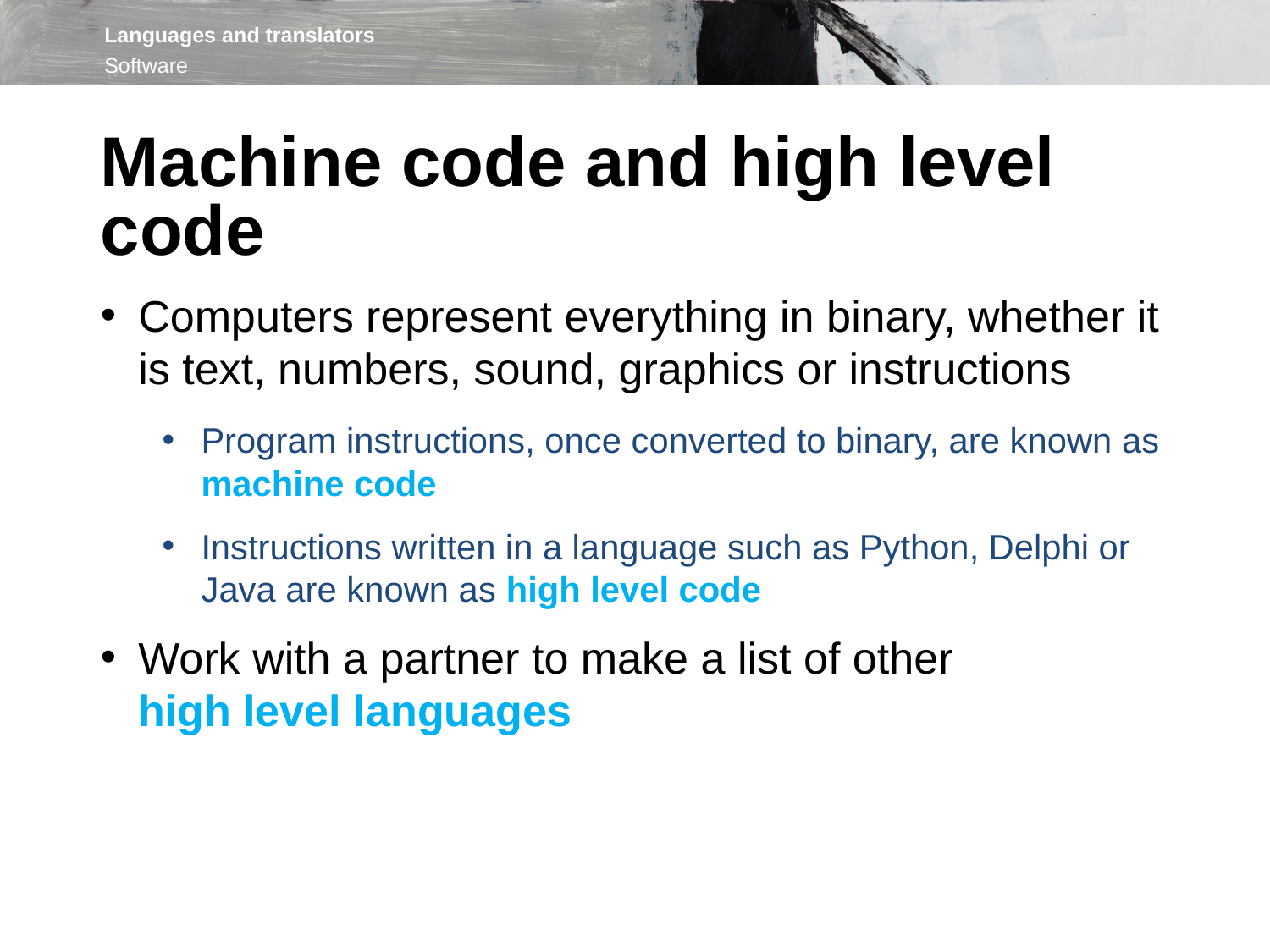

Machine code and high level code
Computers represent everything in binary, whether it is text, numbers, sound, graphics or instructions
Program instructions, once converted to binary, are known as machine code
Instructions written in a language such as Python, Delphi or Java are known as high level code
Work with a partner to make a list of other
high level languages